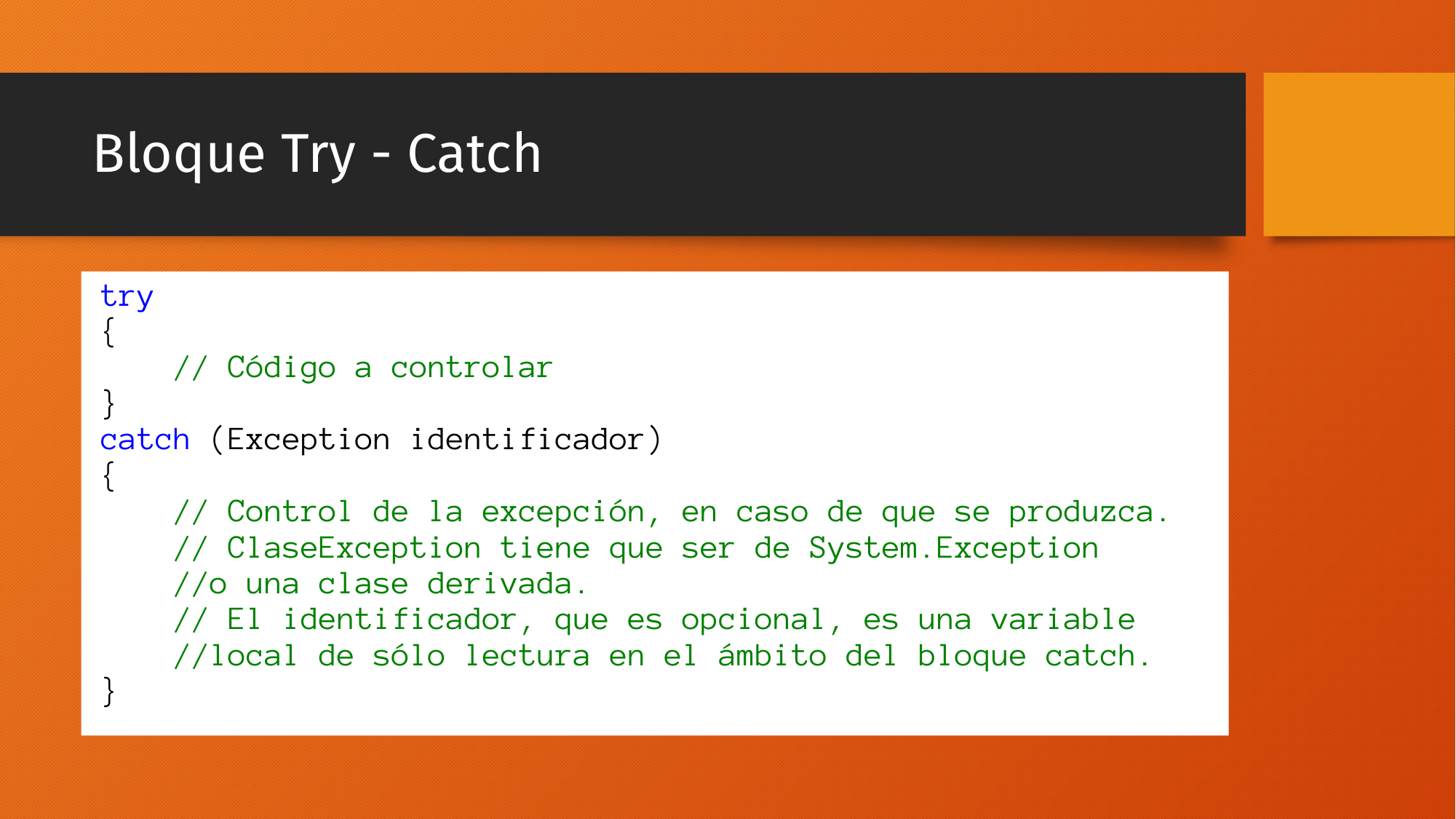

# Bloque Try - Catch
try
{
    // Código a controlar
}
catch (Exception identificador)
{
    // Control de la excepción, en caso de que se produzca.
    // ClaseException tiene que ser de System.Exception
    //o una clase derivada.
    // El identificador, que es opcional, es una variable
    //local de sólo lectura en el ámbito del bloque catch.
}